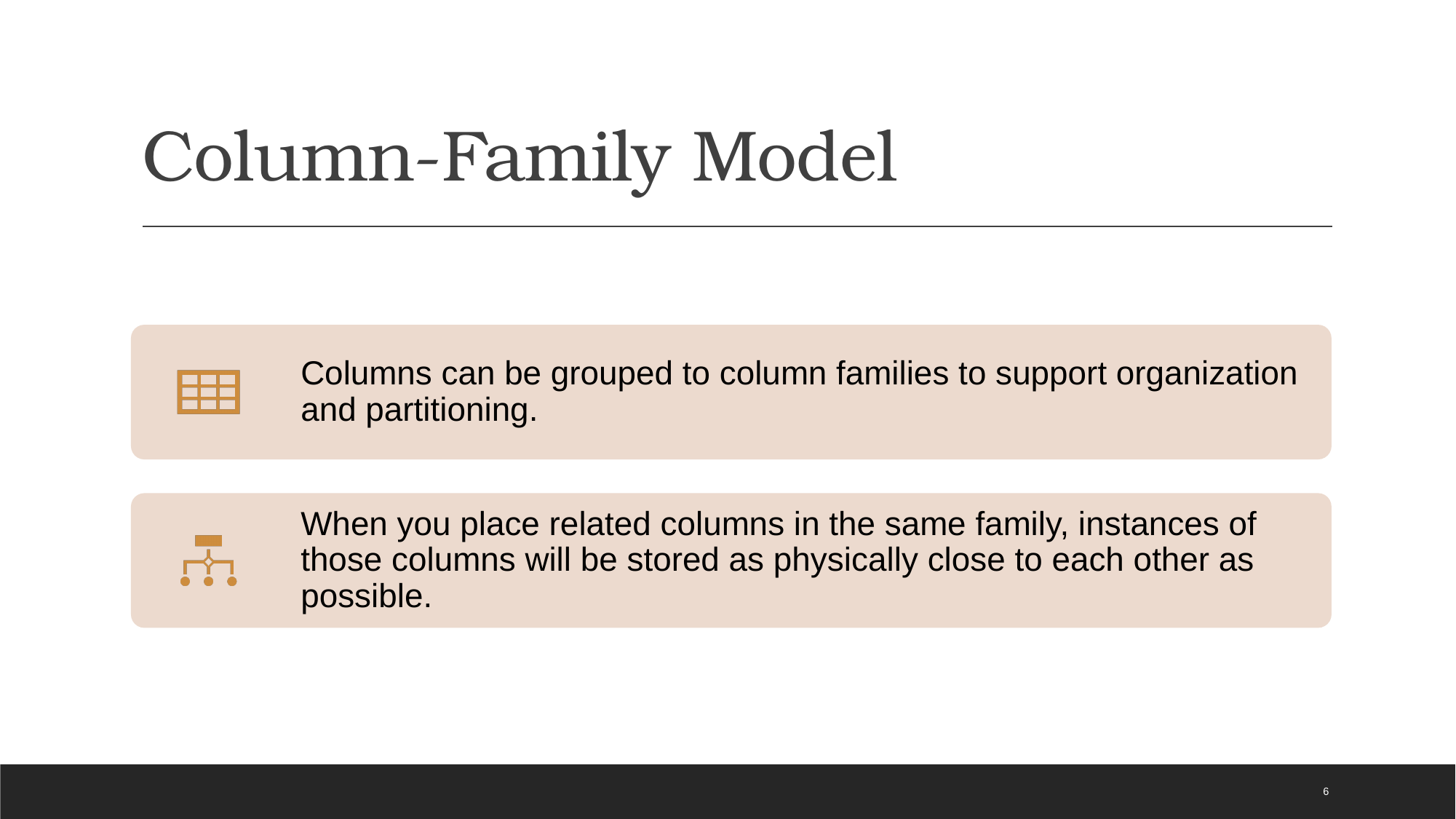

# Column-Family Model
Columns can be grouped to column families to support organization and partitioning.
When you place related columns in the same family, instances of those columns will be stored as physically close to each other as possible.
6